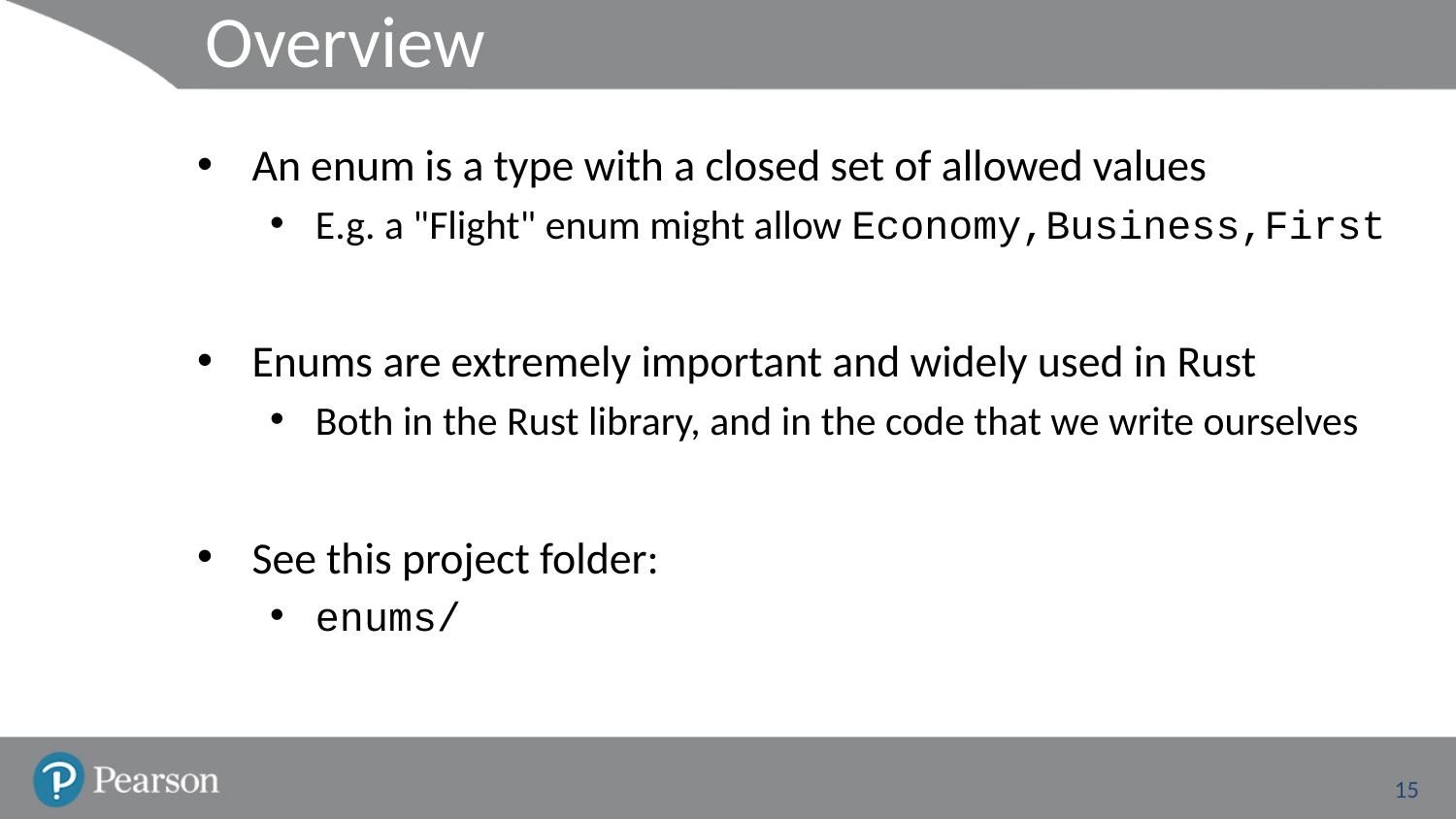

# Overview
An enum is a type with a closed set of allowed values
E.g. a "Flight" enum might allow Economy,Business,First

Enums are extremely important and widely used in Rust
Both in the Rust library, and in the code that we write ourselves

See this project folder:
enums/
15